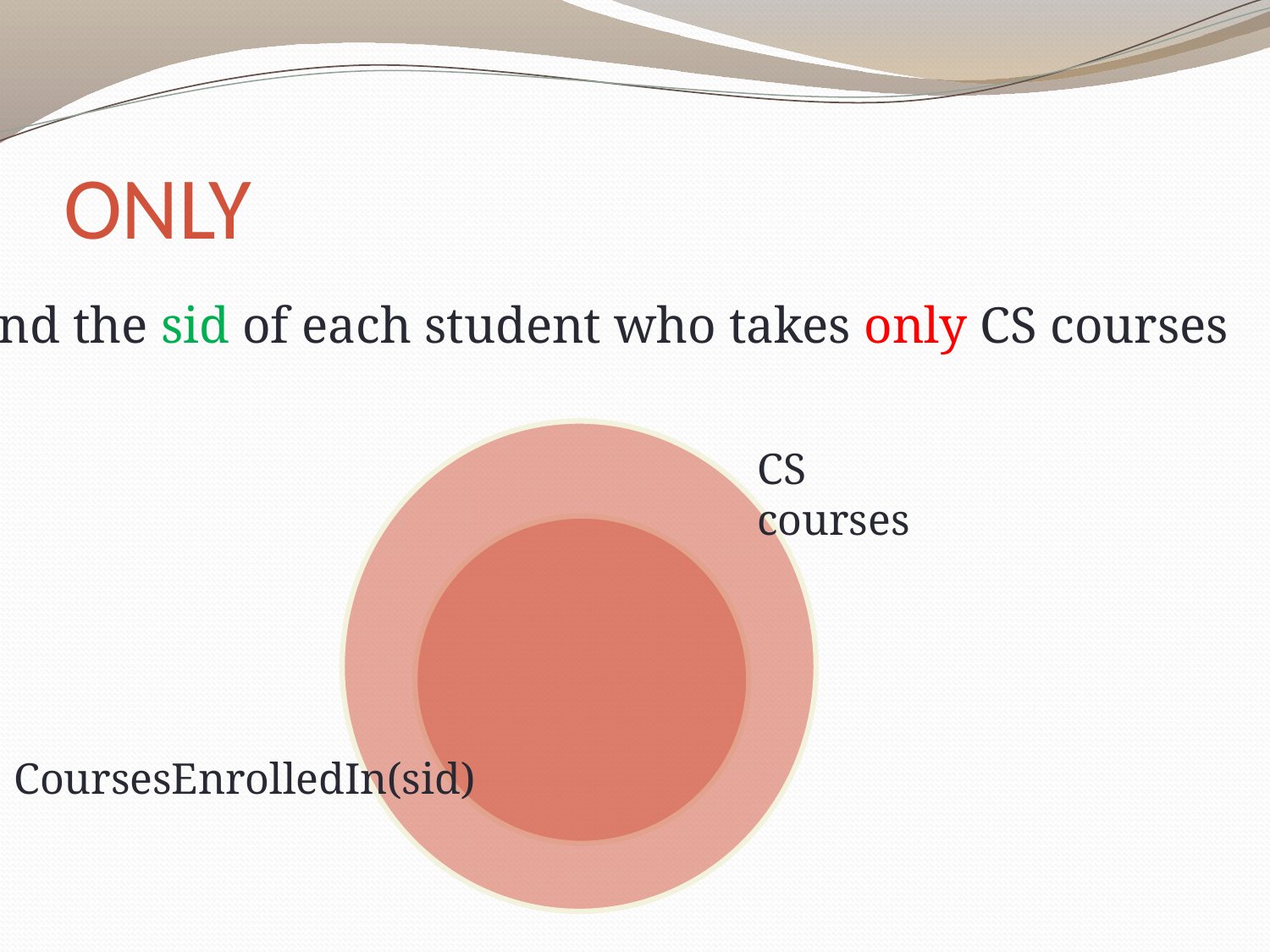

# ONLY
Find the sid of each student who takes only CS courses

CS courses

CoursesEnrolledIn(sid)